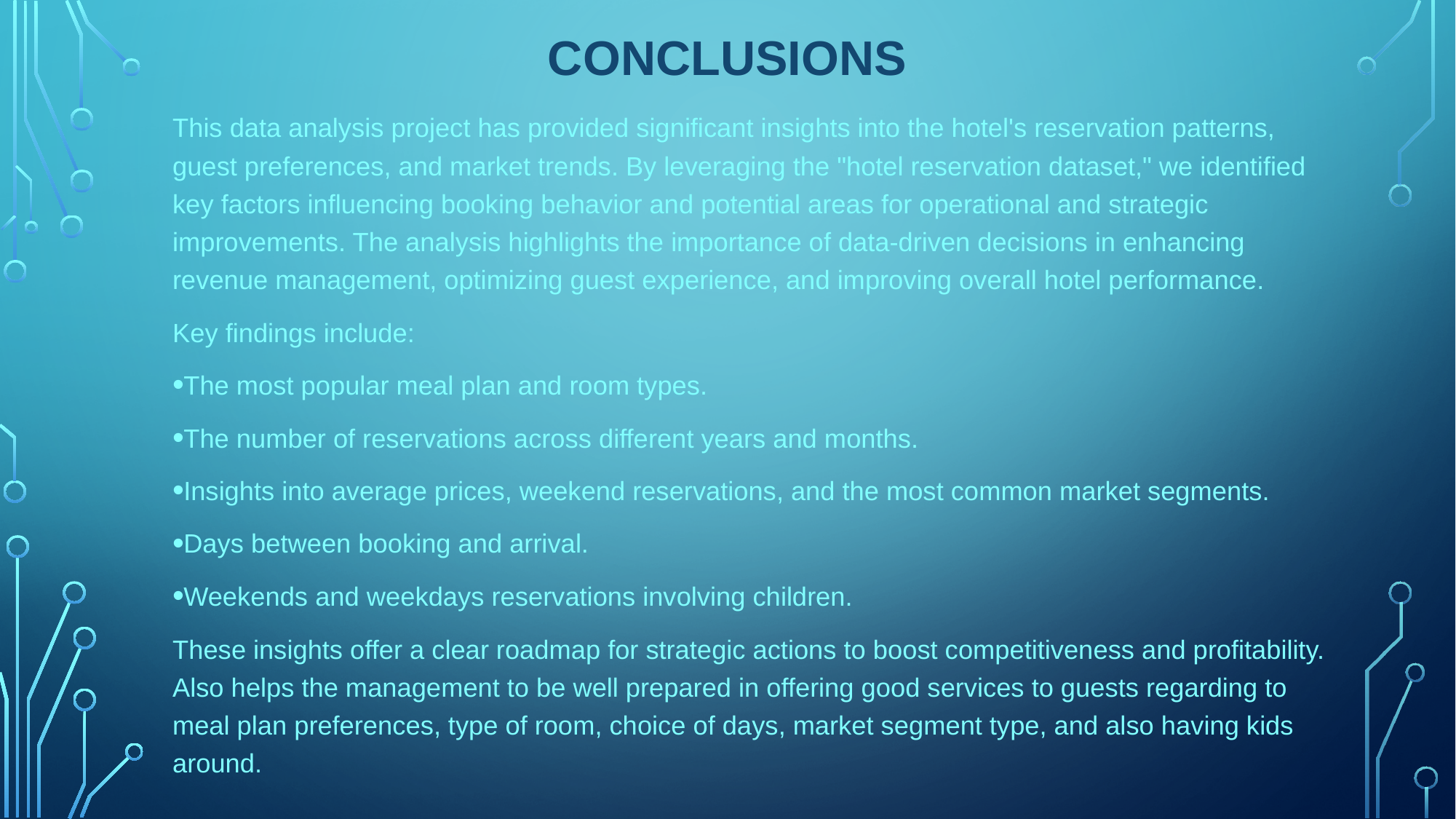

# Conclusions
This data analysis project has provided significant insights into the hotel's reservation patterns, guest preferences, and market trends. By leveraging the "hotel reservation dataset," we identified key factors influencing booking behavior and potential areas for operational and strategic improvements. The analysis highlights the importance of data-driven decisions in enhancing revenue management, optimizing guest experience, and improving overall hotel performance.
Key findings include:
The most popular meal plan and room types.
The number of reservations across different years and months.
Insights into average prices, weekend reservations, and the most common market segments.
Days between booking and arrival.
Weekends and weekdays reservations involving children.
These insights offer a clear roadmap for strategic actions to boost competitiveness and profitability. Also helps the management to be well prepared in offering good services to guests regarding to meal plan preferences, type of room, choice of days, market segment type, and also having kids around.